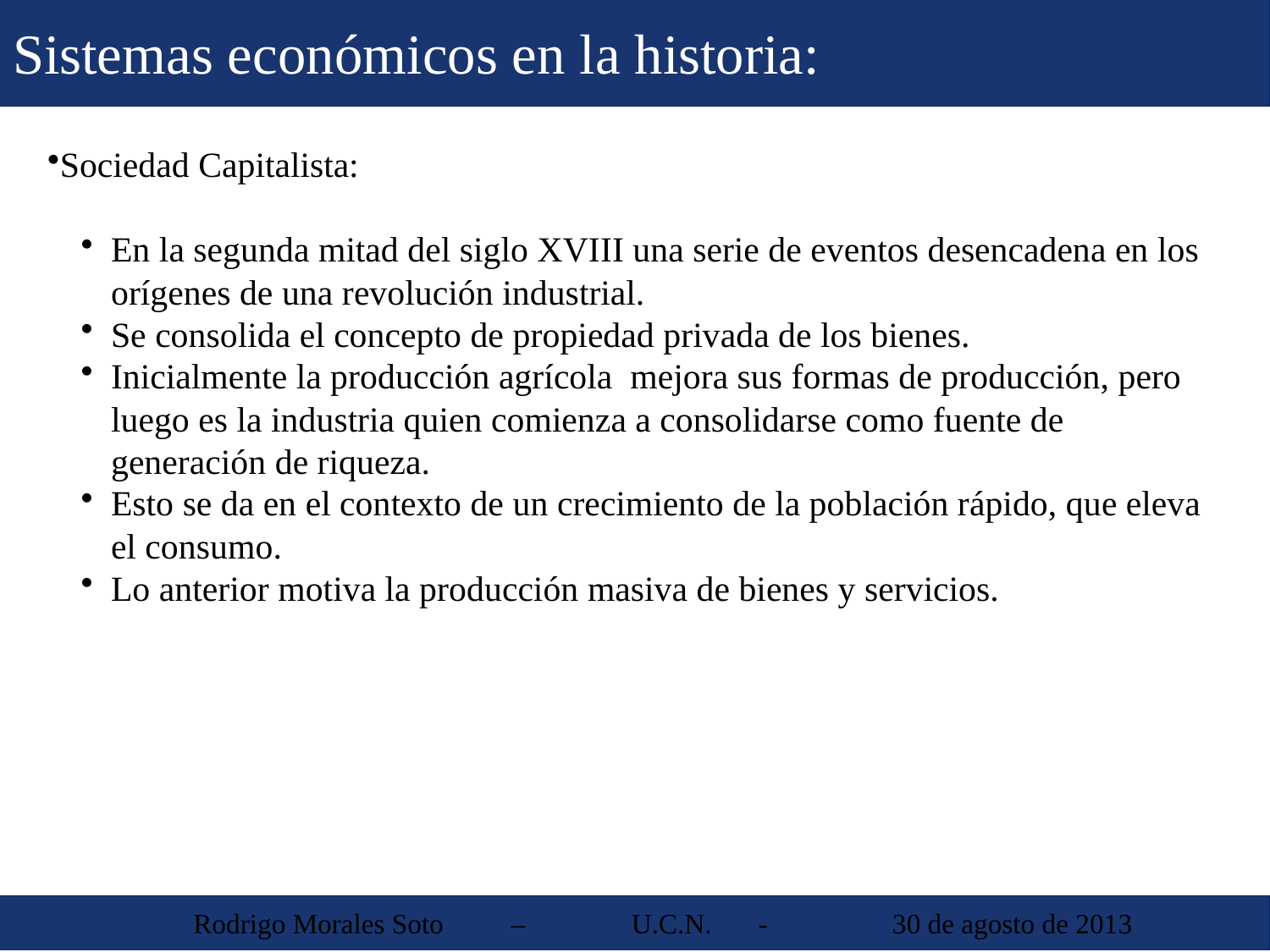

Sistemas económicos en la historia:
Sociedad Capitalista:

En la segunda mitad del siglo XVIII una serie de eventos desencadena en los orígenes de una revolución industrial.
Se consolida el concepto de propiedad privada de los bienes.
Inicialmente la producción agrícola  mejora sus formas de producción, pero luego es la industria quien comienza a consolidarse como fuente de generación de riqueza.
Esto se da en el contexto de un crecimiento de la población rápido, que eleva el consumo.
Lo anterior motiva la producción masiva de bienes y servicios.
          Rodrigo Morales Soto	 – 	U.C.N. 	-	 30 de agosto de 2013